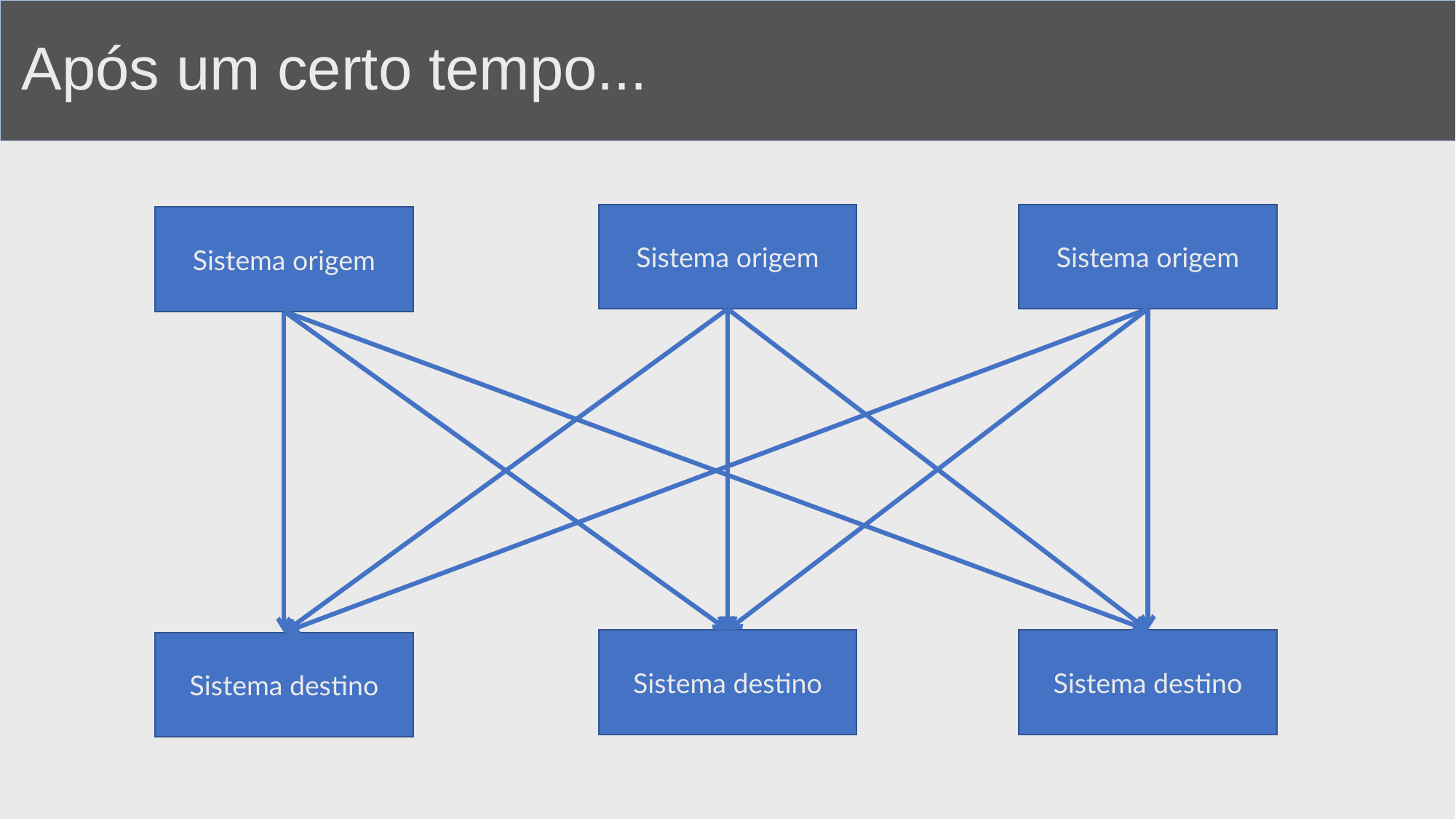

# Após um certo tempo...
Sistema origem
Sistema origem
Sistema origem
Sistema destino
Sistema destino
Sistema destino